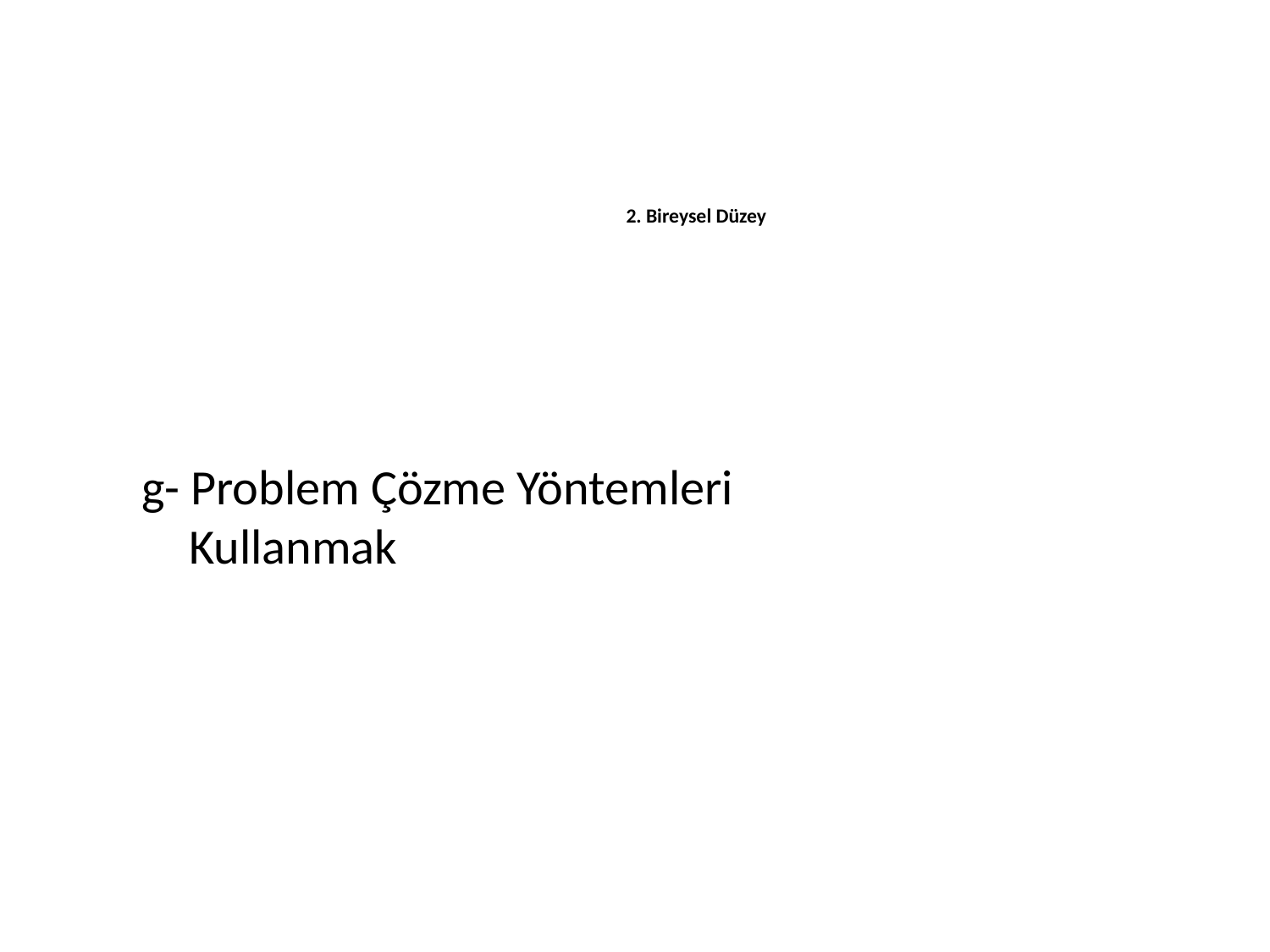

# 2. Bireysel Düzey

g- Problem Çözme Yöntemleri Kullanmak